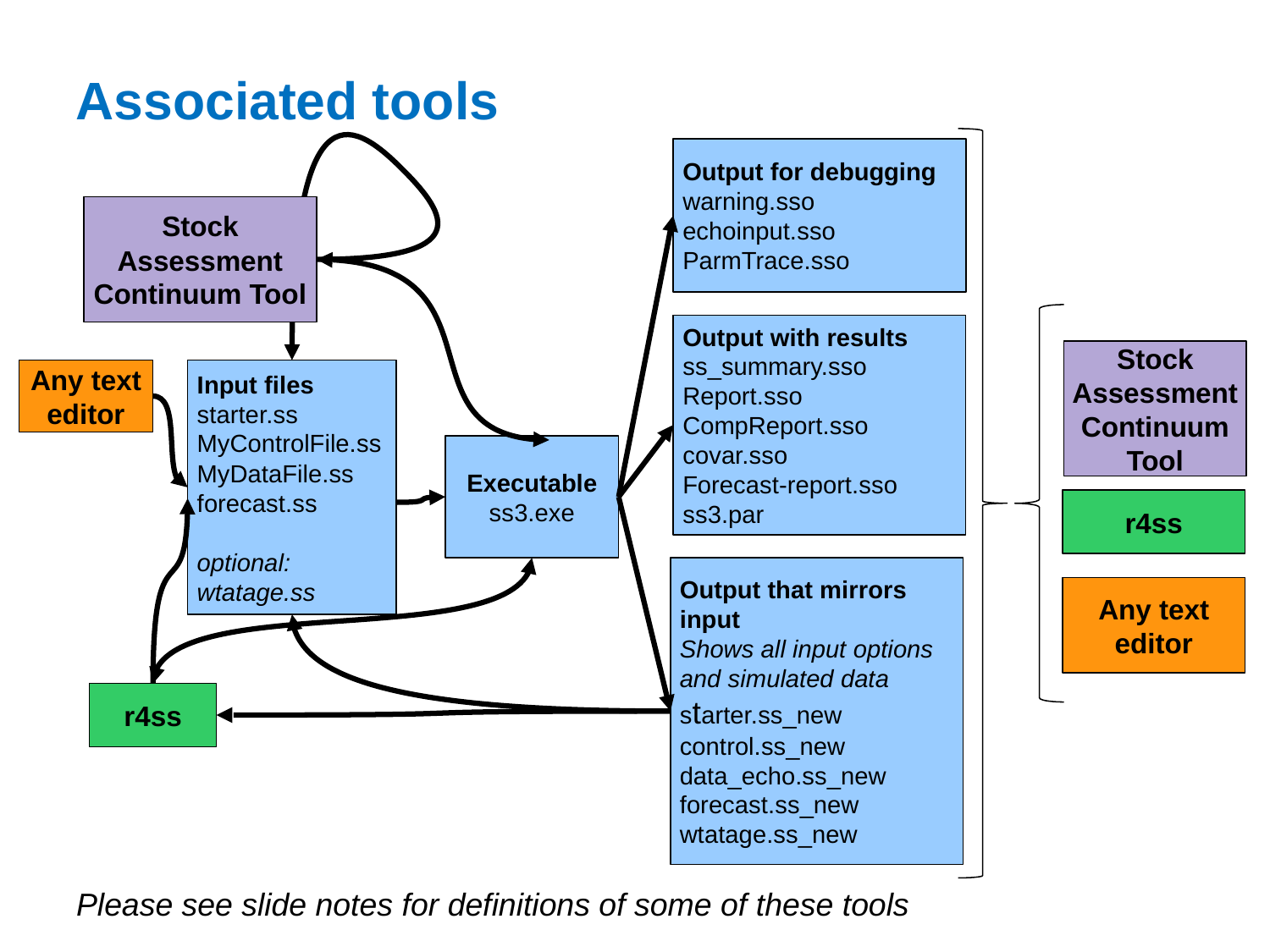

# Associated tools

Output for debugging
warning.sso
echoinput.sso
ParmTrace.sso
Stock Assessment Continuum Tool

Output with results
ss_summary.sso
Report.sso
CompReport.sso
covar.sso
Forecast-report.sso
ss3.par
Stock Assessment Continuum Tool
Any text
editor
Input files
starter.ss
MyControlFile.ss
MyDataFile.ss
forecast.ss

optional: wtatage.ss
Executable
ss3.exe
r4ss
Output that mirrors input
Shows all input options
and simulated data
starter.ss_new
control.ss_new
data_echo.ss_new
forecast.ss_new
wtatage.ss_new
Any text
editor
r4ss
Please see slide notes for definitions of some of these tools